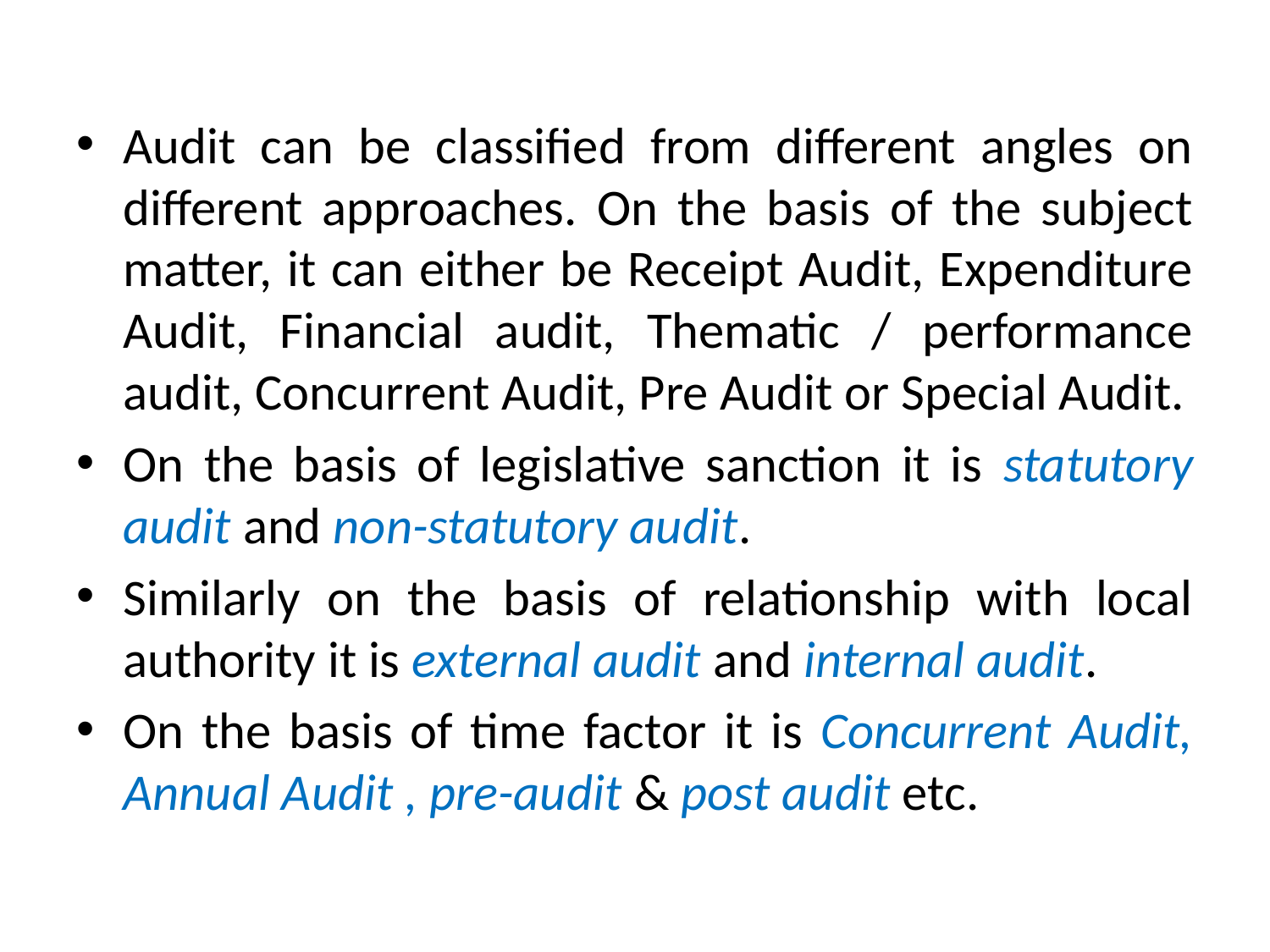

Audit can be classified from different angles on different approaches. On the basis of the subject matter, it can either be Receipt Audit, Expenditure Audit, Financial audit, Thematic / performance audit, Concurrent Audit, Pre Audit or Special Audit.
On the basis of legislative sanction it is statutory audit and non-statutory audit.
Similarly on the basis of relationship with local authority it is external audit and internal audit.
On the basis of time factor it is Concurrent Audit, Annual Audit , pre-audit & post audit etc.